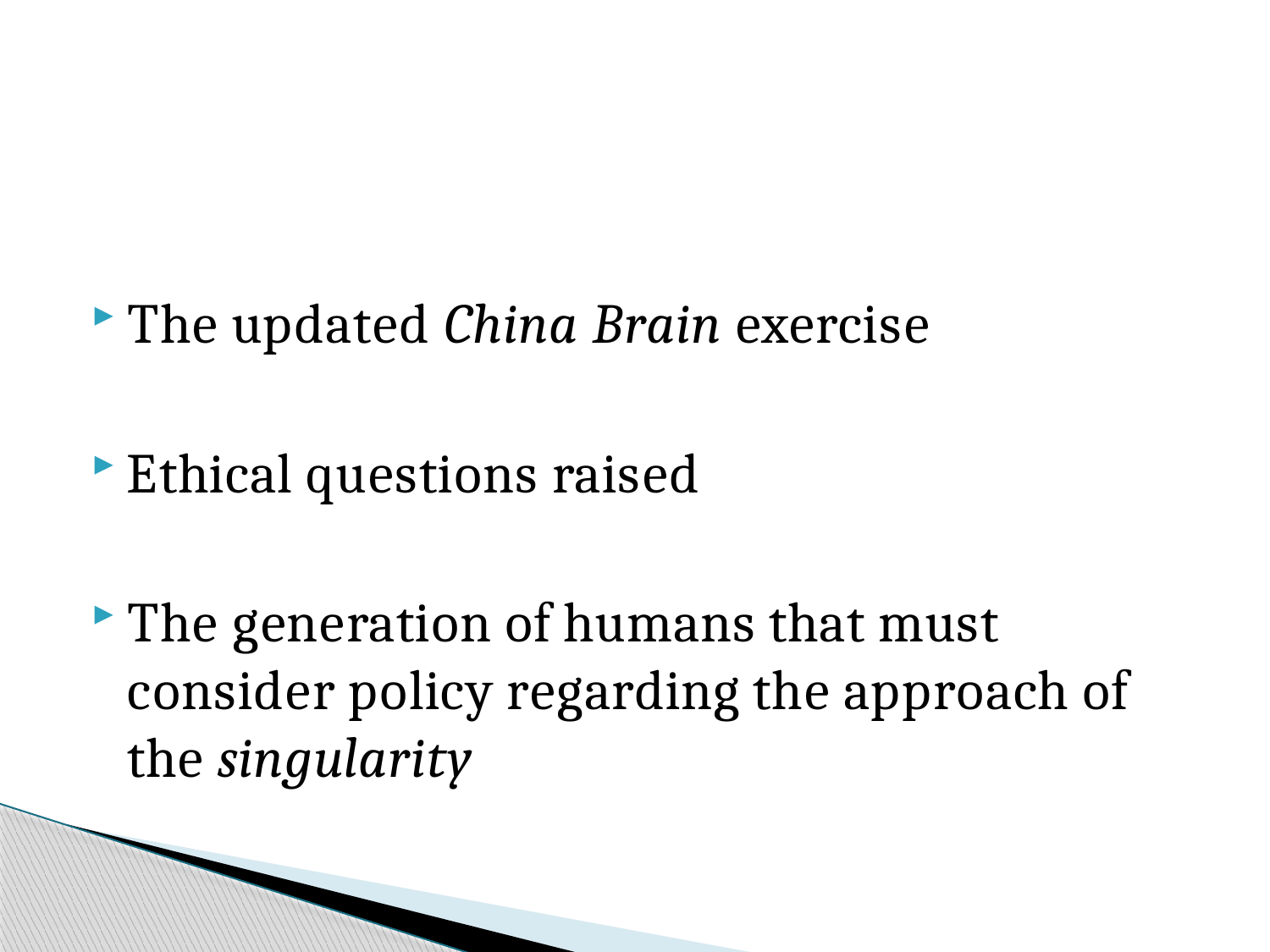

#

The updated China Brain exercise

Ethical questions raised

The generation of humans that must consider policy regarding the approach of the singularity